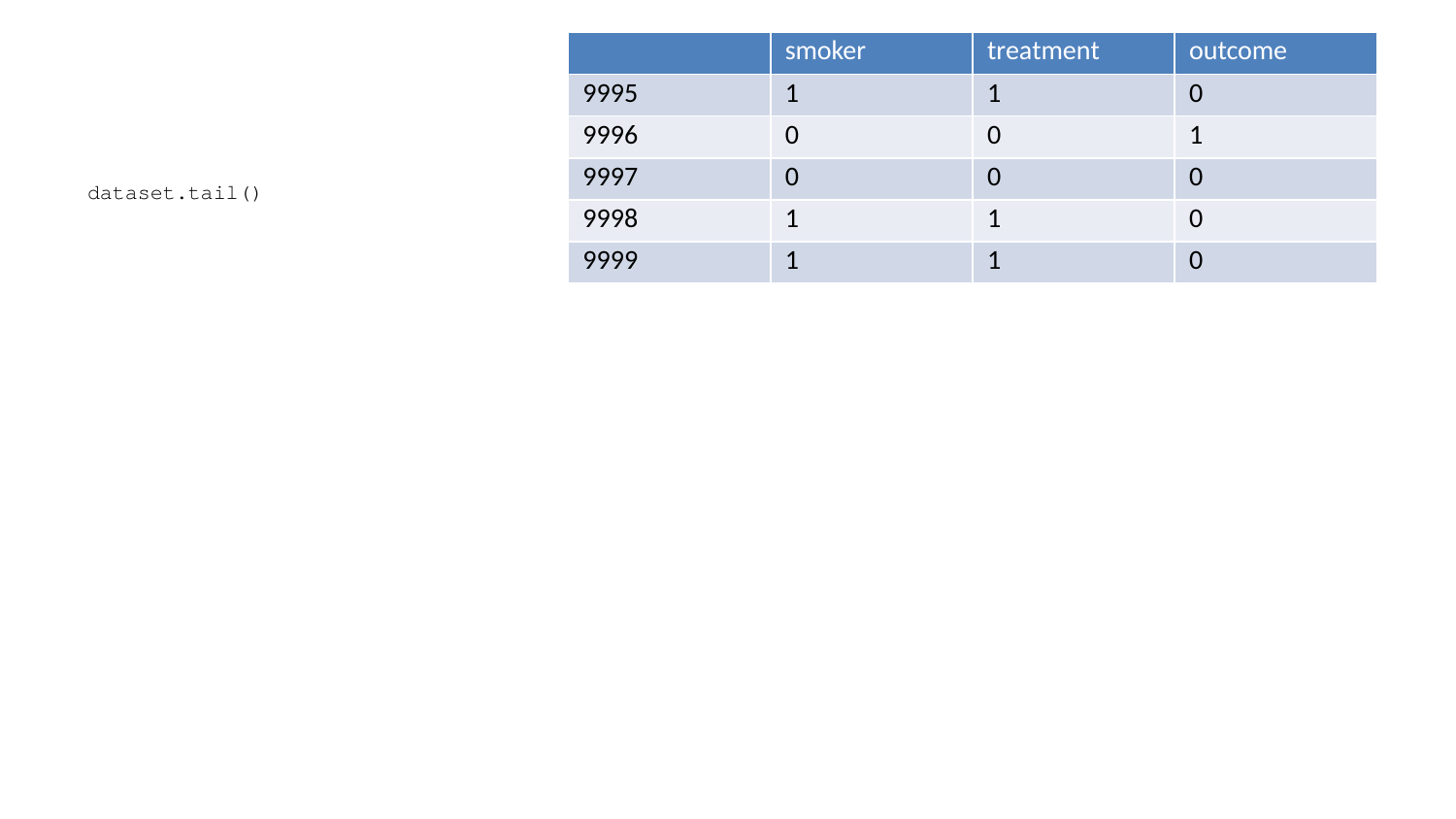

|  | smoker | treatment | outcome |
| --- | --- | --- | --- |
| 9995 | 1 | 1 | 0 |
| 9996 | 0 | 0 | 1 |
| 9997 | 0 | 0 | 0 |
| 9998 | 1 | 1 | 0 |
| 9999 | 1 | 1 | 0 |
dataset.tail()